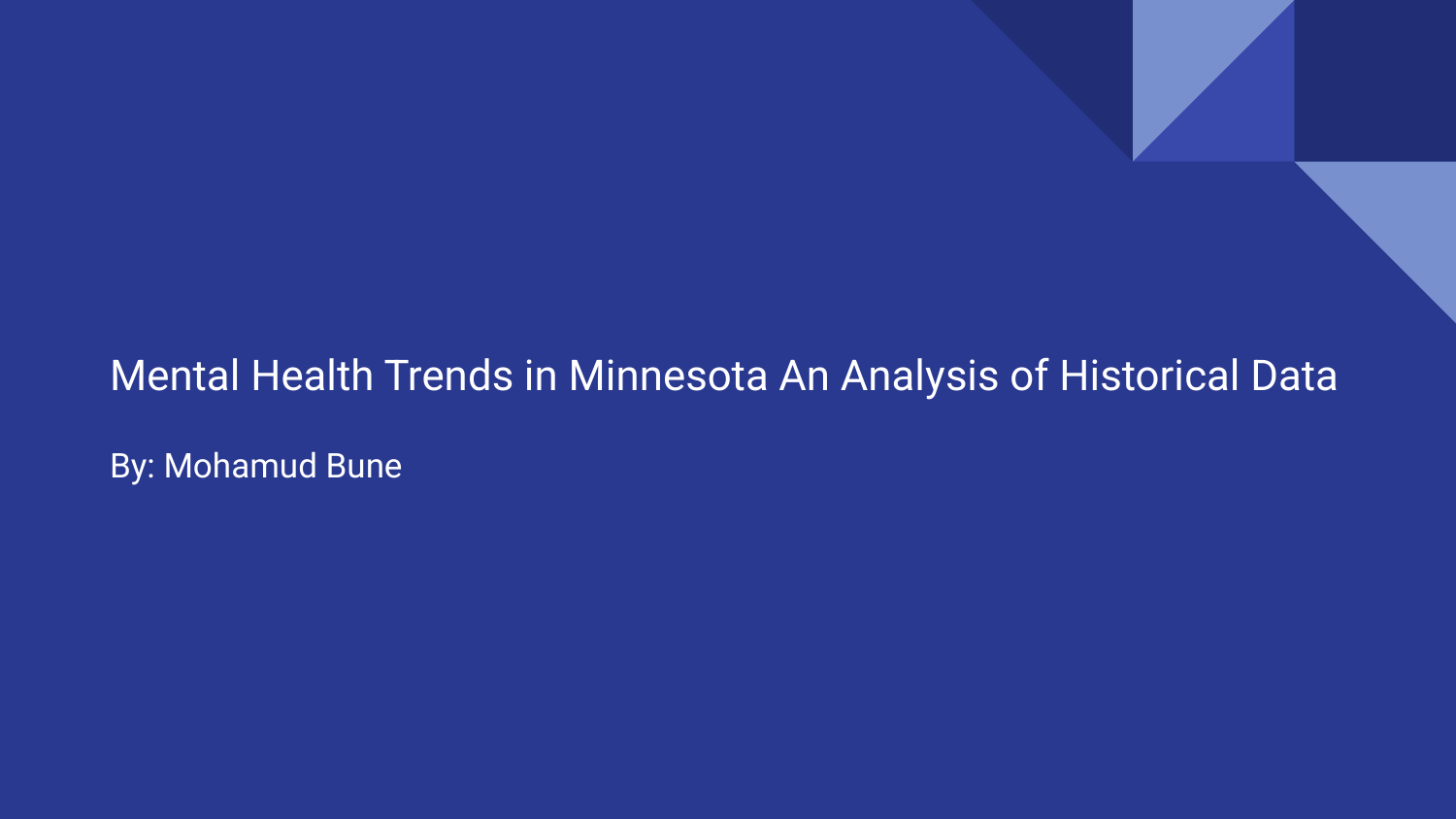

# Mental Health Trends in Minnesota An Analysis of Historical Data
By: Mohamud Bune